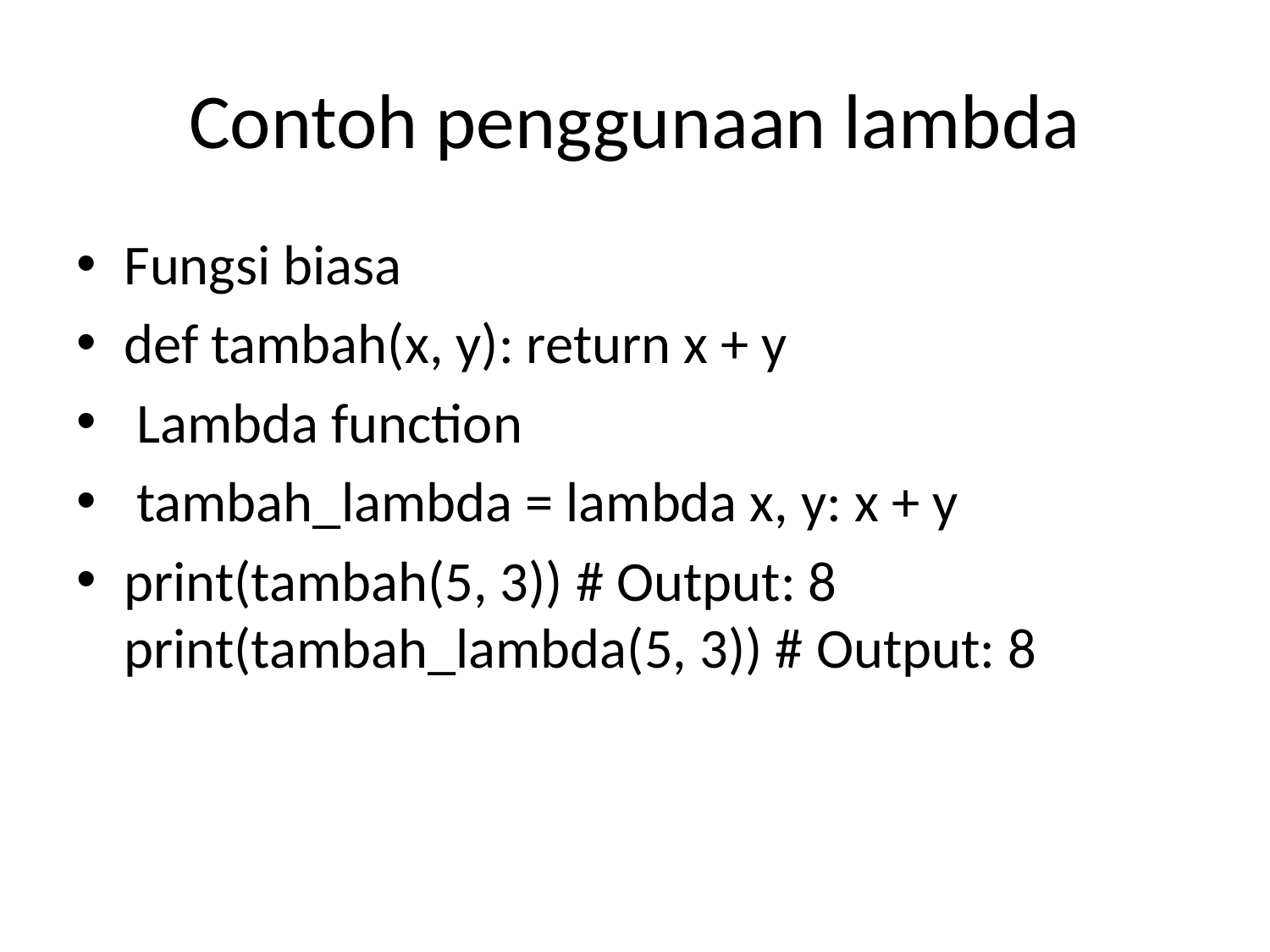

# Contoh penggunaan lambda
Fungsi biasa
def tambah(x, y): return x + y
 Lambda function
 tambah_lambda = lambda x, y: x + y
print(tambah(5, 3)) # Output: 8 print(tambah_lambda(5, 3)) # Output: 8